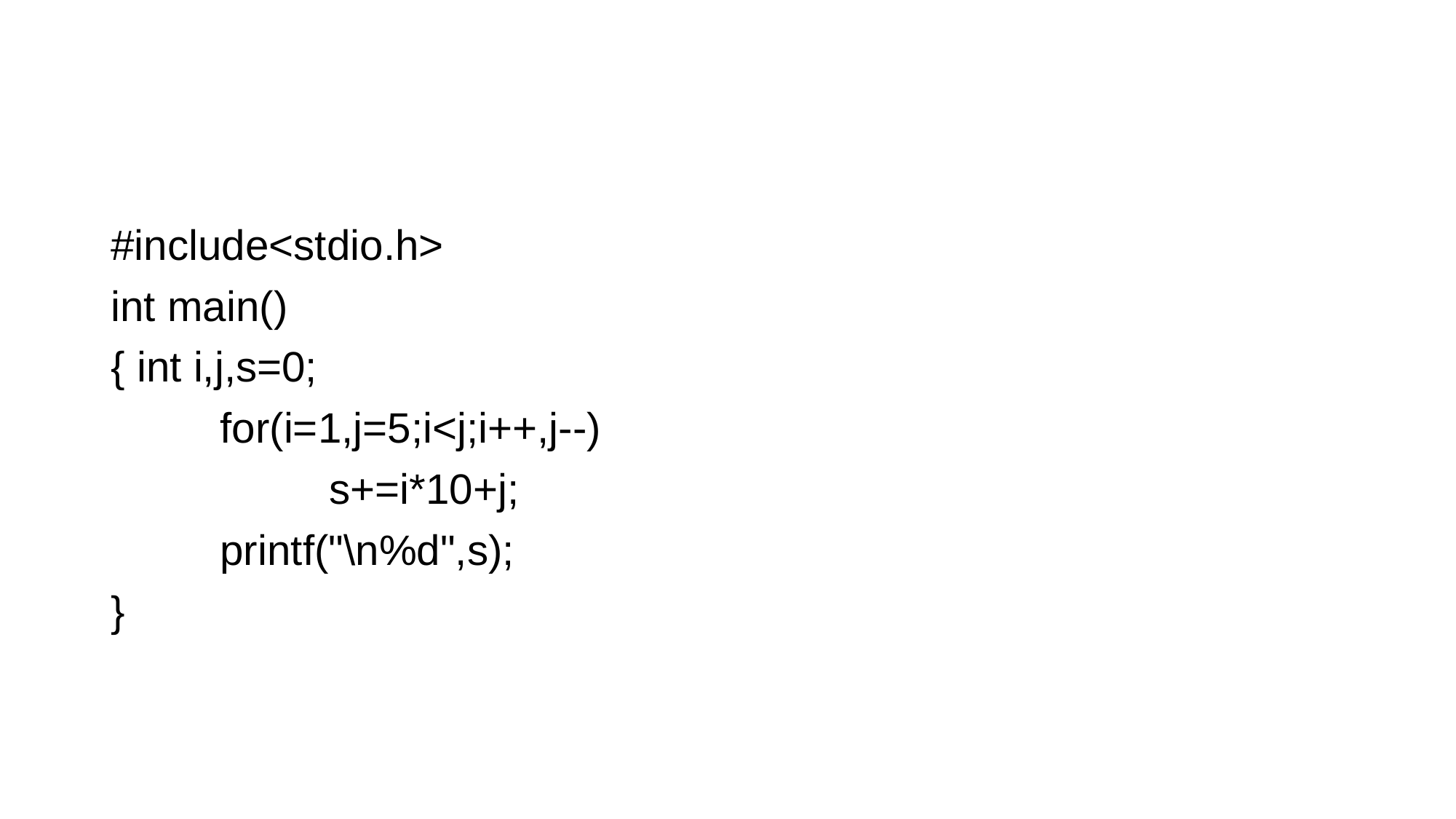

#
#include<stdio.h>
int main()
{ int i,j,s=0;
	for(i=1,j=5;i<j;i++,j--)
		s+=i*10+j;
	printf("\n%d",s);
}